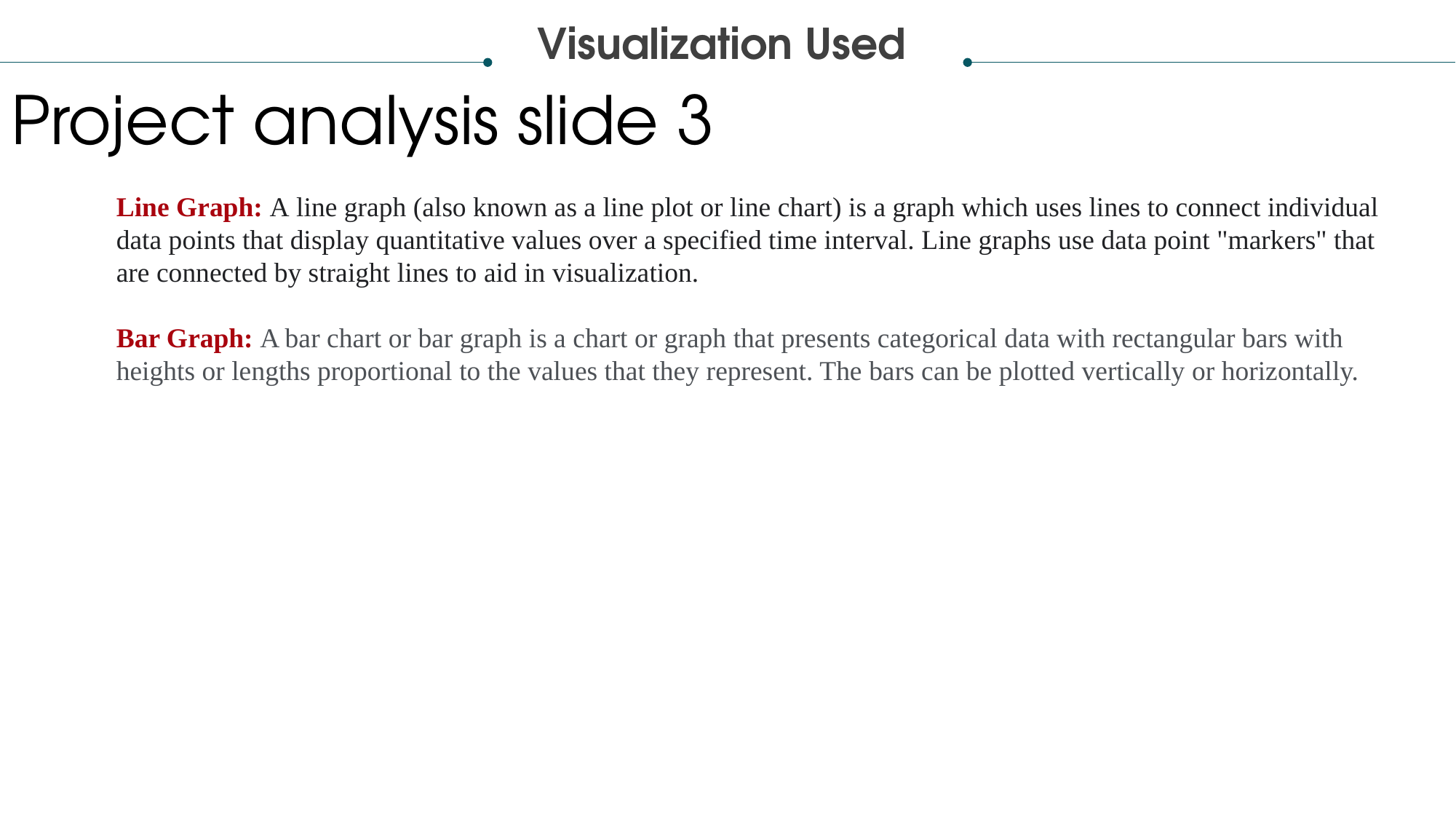

Visualization Used
Project analysis slide 3
Line Graph: A line graph (also known as a line plot or line chart) is a graph which uses lines to connect individual data points that display quantitative values over a specified time interval. Line graphs use data point "markers" that are connected by straight lines to aid in visualization.

Bar Graph: A bar chart or bar graph is a chart or graph that presents categorical data with rectangular bars with heights or lengths proportional to the values that they represent. The bars can be plotted vertically or horizontally.

Data Overview
TECHNICAL ANALYSIS
Why These Analysis
Presenting Analysis
ECOLOGICAL ANALYSIS
1. Data Profile
    2. Data Cleaning
    3. Data Roadmap
    4.Framing Questions
1.Analysis
2.Metrics
         3.Visualizations
How these analysis help to answer the framed questions.
Answer the questions with the help of Analysis
Lorem ipsum dolor sit amet, consectetur adipiscing elit, sed do eiusmod tempor incididunt ut labore et dolore magna aliqua.